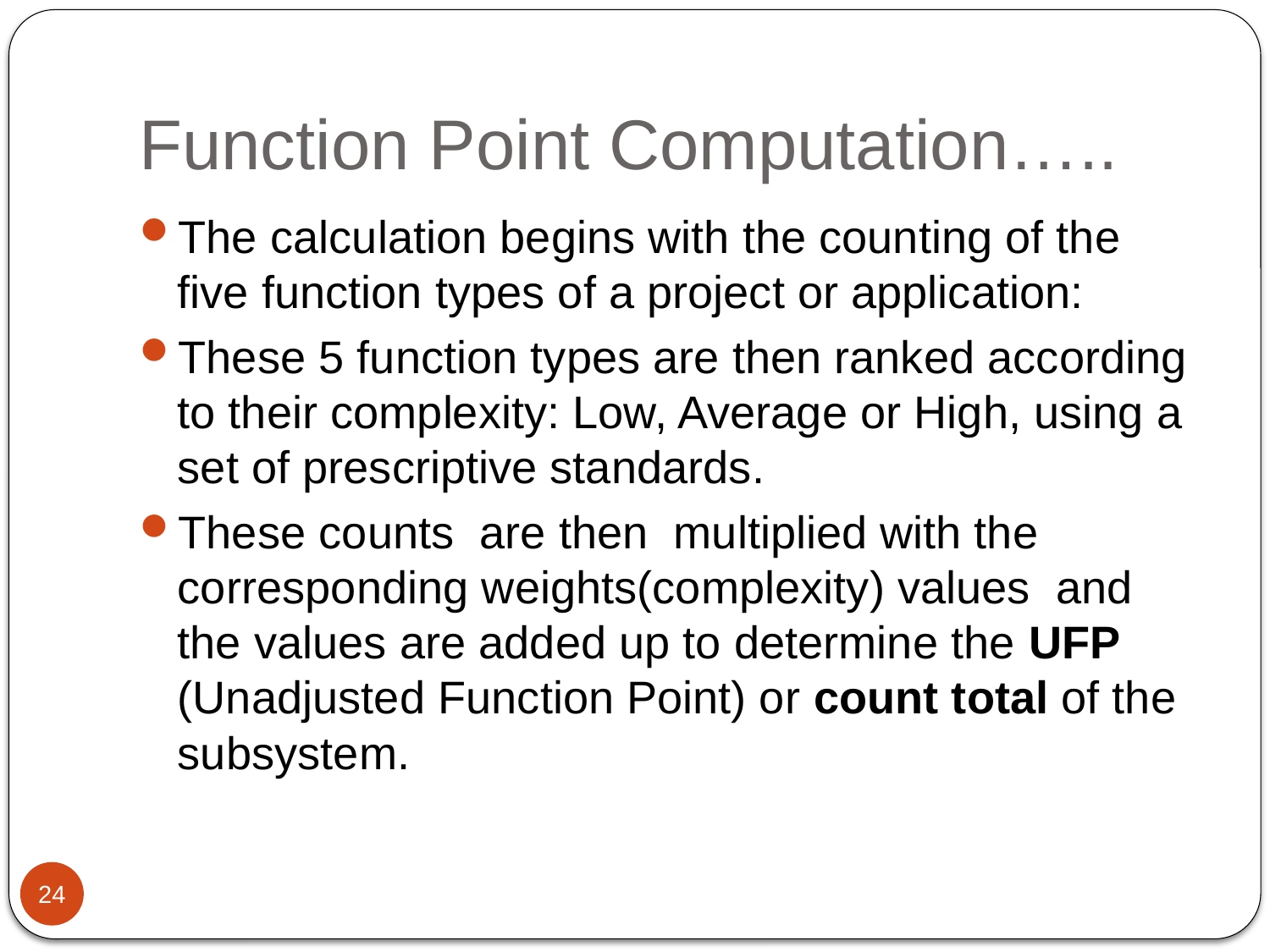

# Function Point Computation…..
The calculation begins with the counting of the five function types of a project or application:
These 5 function types are then ranked according to their complexity: Low, Average or High, using a set of prescriptive standards.
These counts  are then  multiplied with the corresponding weights(complexity) values  and the values are added up to determine the UFP (Unadjusted Function Point) or count total of the subsystem.

24